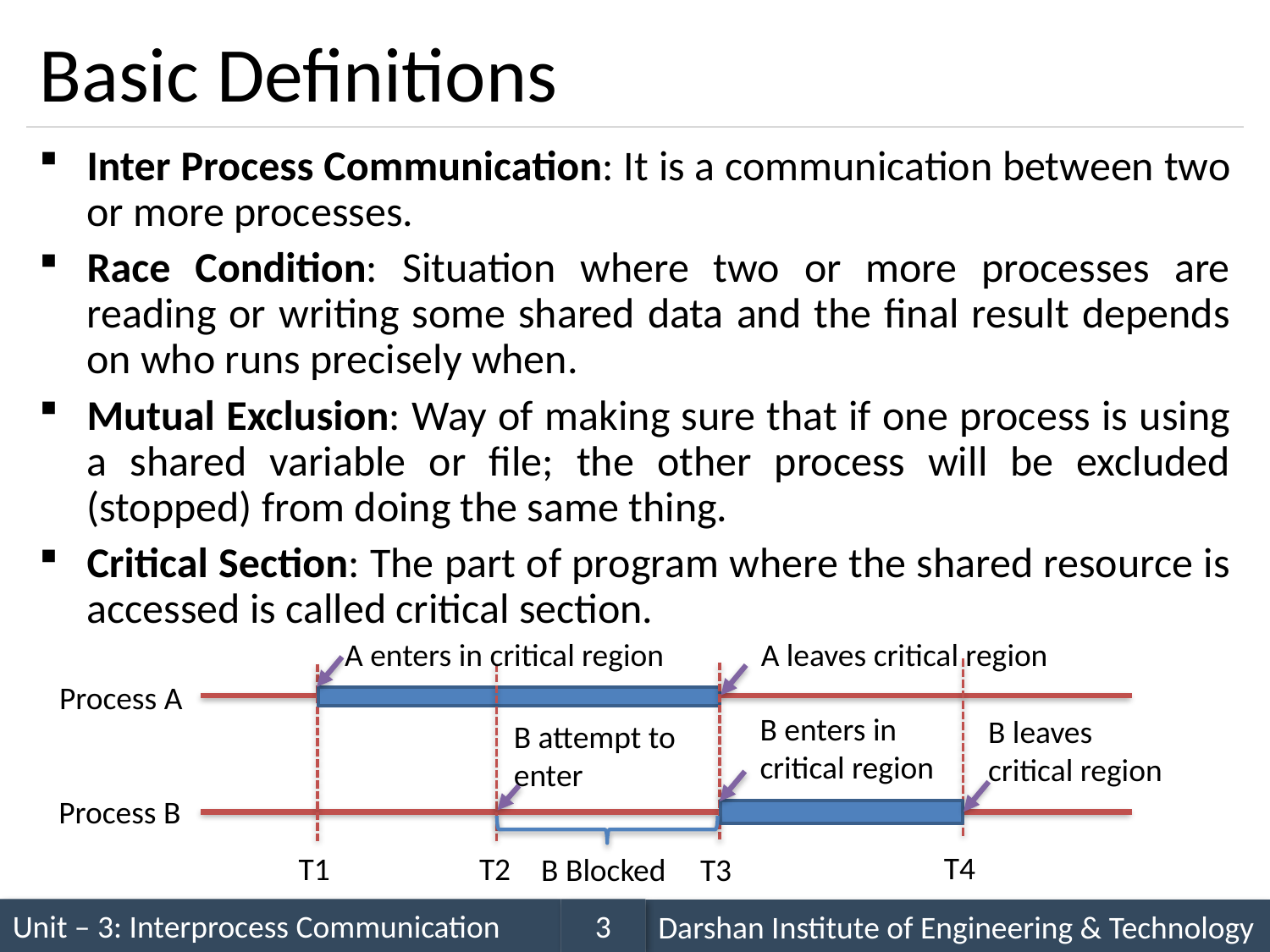

# Basic Definitions
Inter Process Communication: It is a communication between two or more processes.
Race Condition: Situation where two or more processes are reading or writing some shared data and the final result depends on who runs precisely when.
Mutual Exclusion: Way of making sure that if one process is using a shared variable or file; the other process will be excluded (stopped) from doing the same thing.
Critical Section: The part of program where the shared resource is accessed is called critical section.

A enters in critical region
A leaves critical region
Process A

B enters in critical region
B leaves critical region
B attempt to enter

Process B

T4
T1
T2
B Blocked
T3